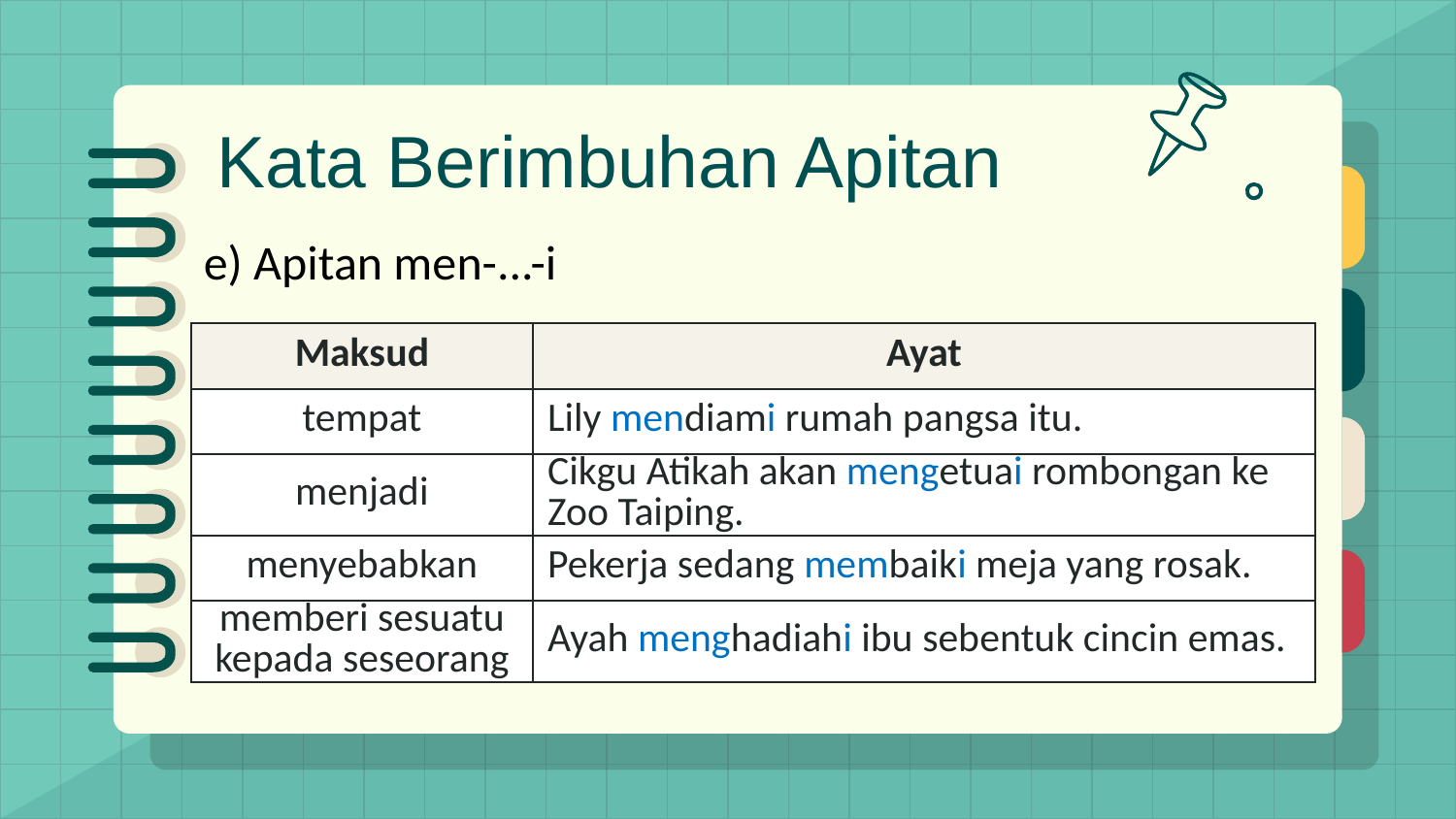

# Kata Berimbuhan Apitan

e) Apitan men-...-i

| Maksud | Ayat |
| --- | --- |
| tempat | Lily mendiami rumah pangsa itu. |
| menjadi | Cikgu Atikah akan mengetuai rombongan ke Zoo Taiping. |
| menyebabkan | Pekerja sedang membaiki meja yang rosak. |
| memberi sesuatu kepada seseorang | Ayah menghadiahi ibu sebentuk cincin emas. |